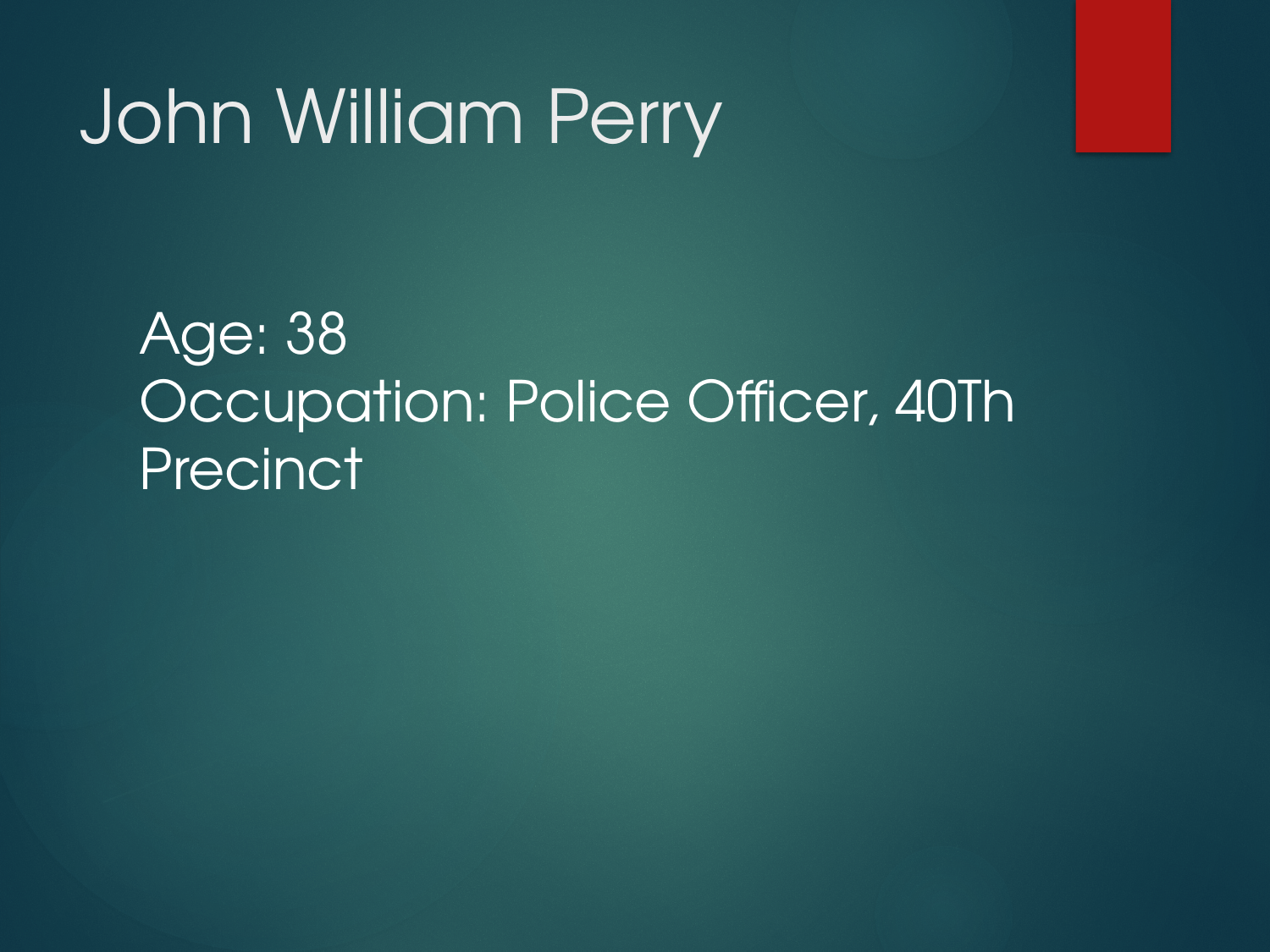

# John William Perry

Age: 38
Occupation: Police Officer, 40Th Precinct